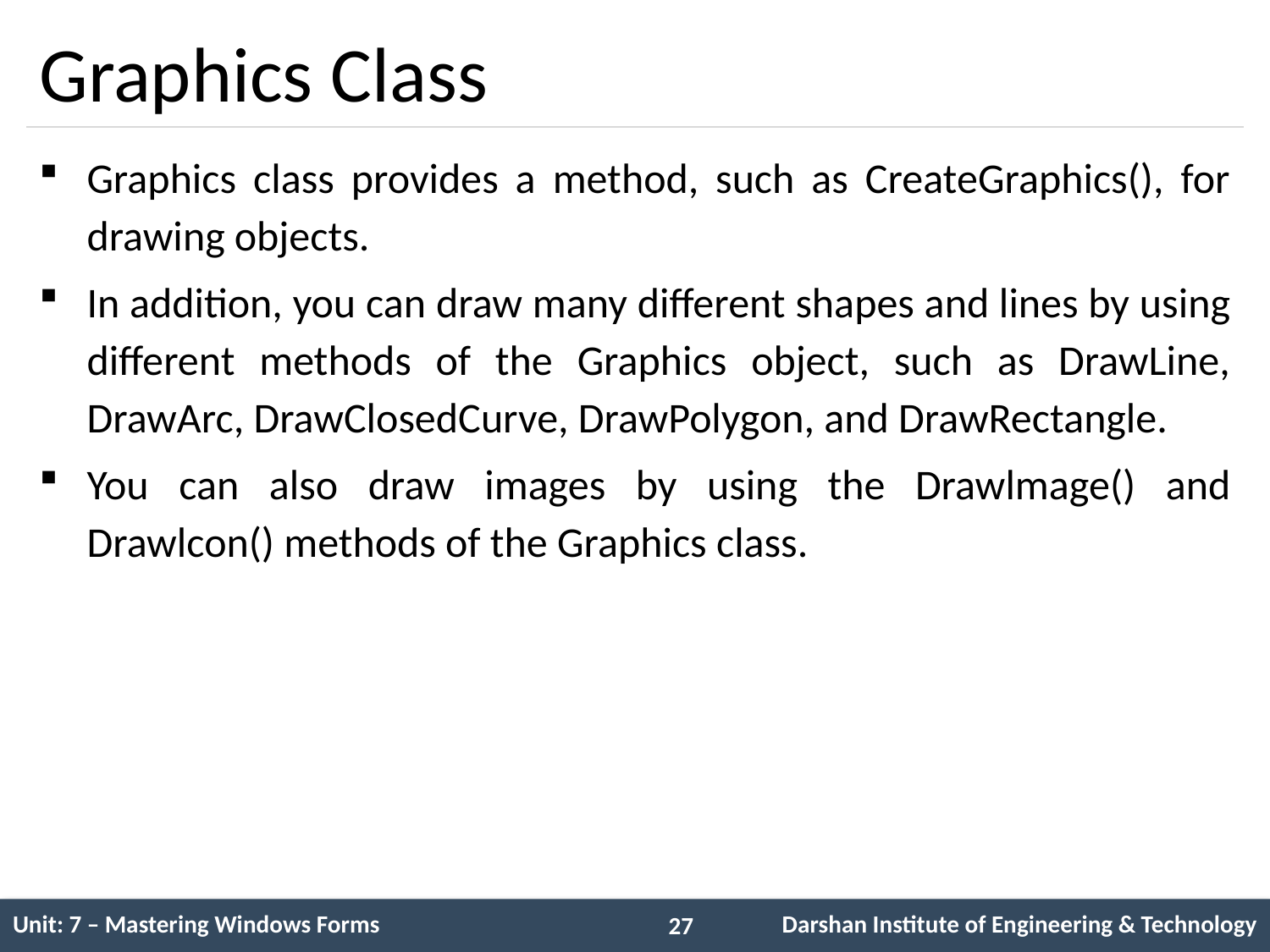

# Graphics Class
Graphics class provides a method, such as CreateGraphics(), for drawing objects.
In addition, you can draw many different shapes and lines by using different methods of the Graphics object, such as DrawLine, DrawArc, DrawClosedCurve, DrawPolygon, and DrawRectangle.
You can also draw images by using the Drawlmage() and Drawlcon() methods of the Graphics class.